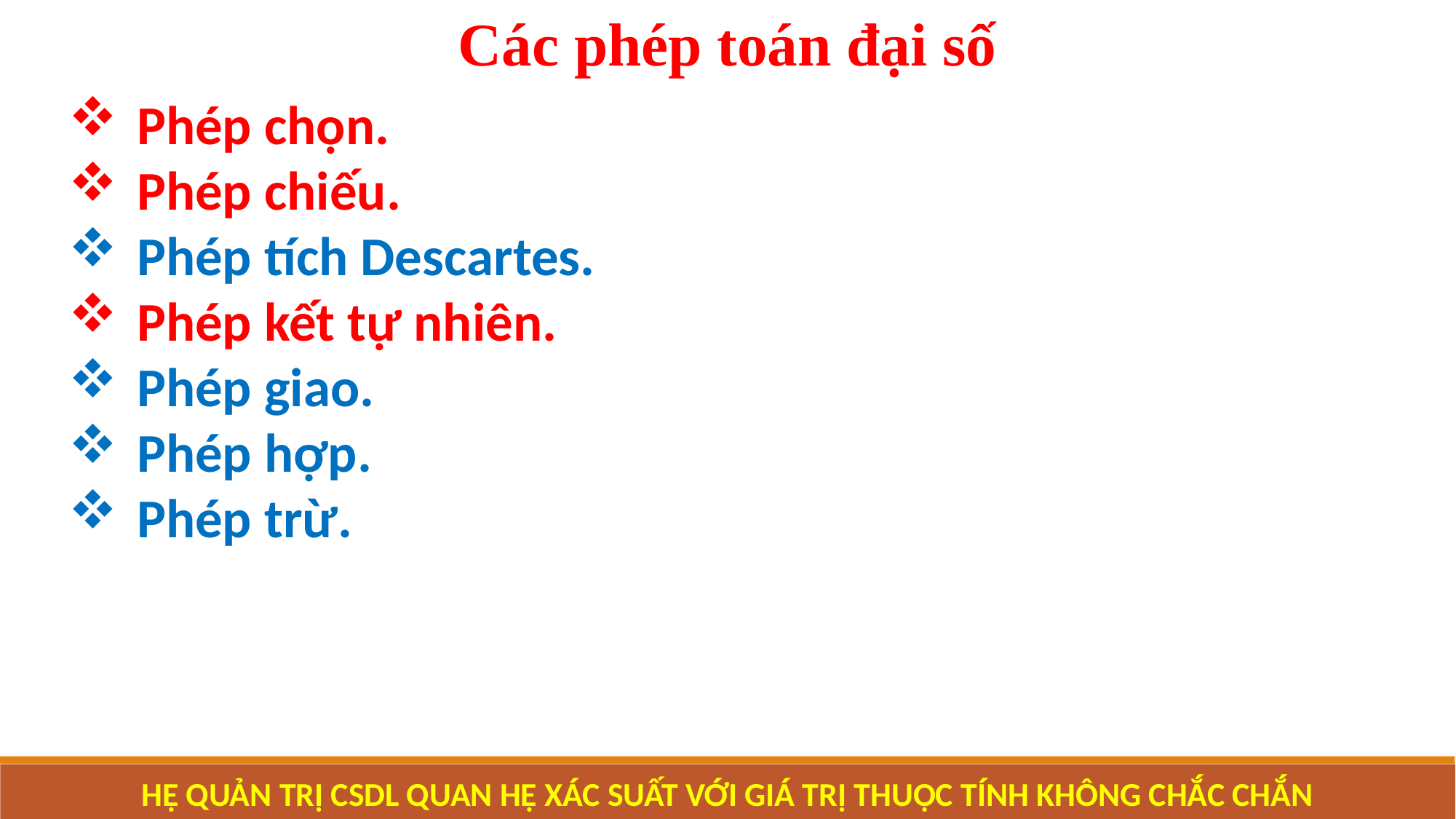

Các phép toán đại số
Phép chọn.
Phép chiếu.
Phép tích Descartes.
Phép kết tự nhiên.
Phép giao.
Phép hợp.
Phép trừ.
HỆ QUẢN TRỊ CSDL QUAN HỆ XÁC SUẤT VỚI GIÁ TRỊ THUỘC TÍNH KHÔNG CHẮC CHẮN